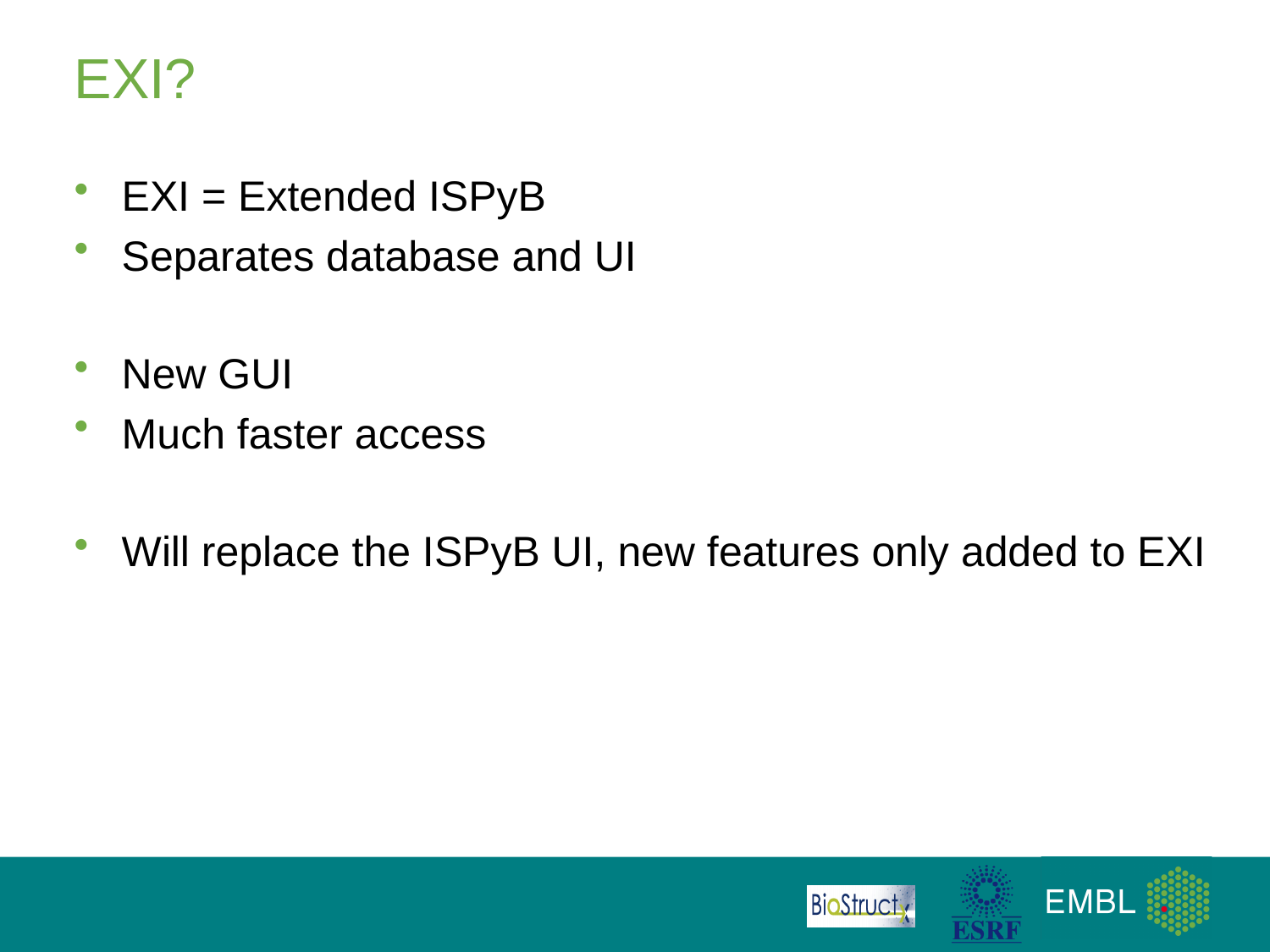

# EXI?
EXI = Extended ISPyB
Separates database and UI

New GUI
Much faster access

Will replace the ISPyB UI, new features only added to EXI